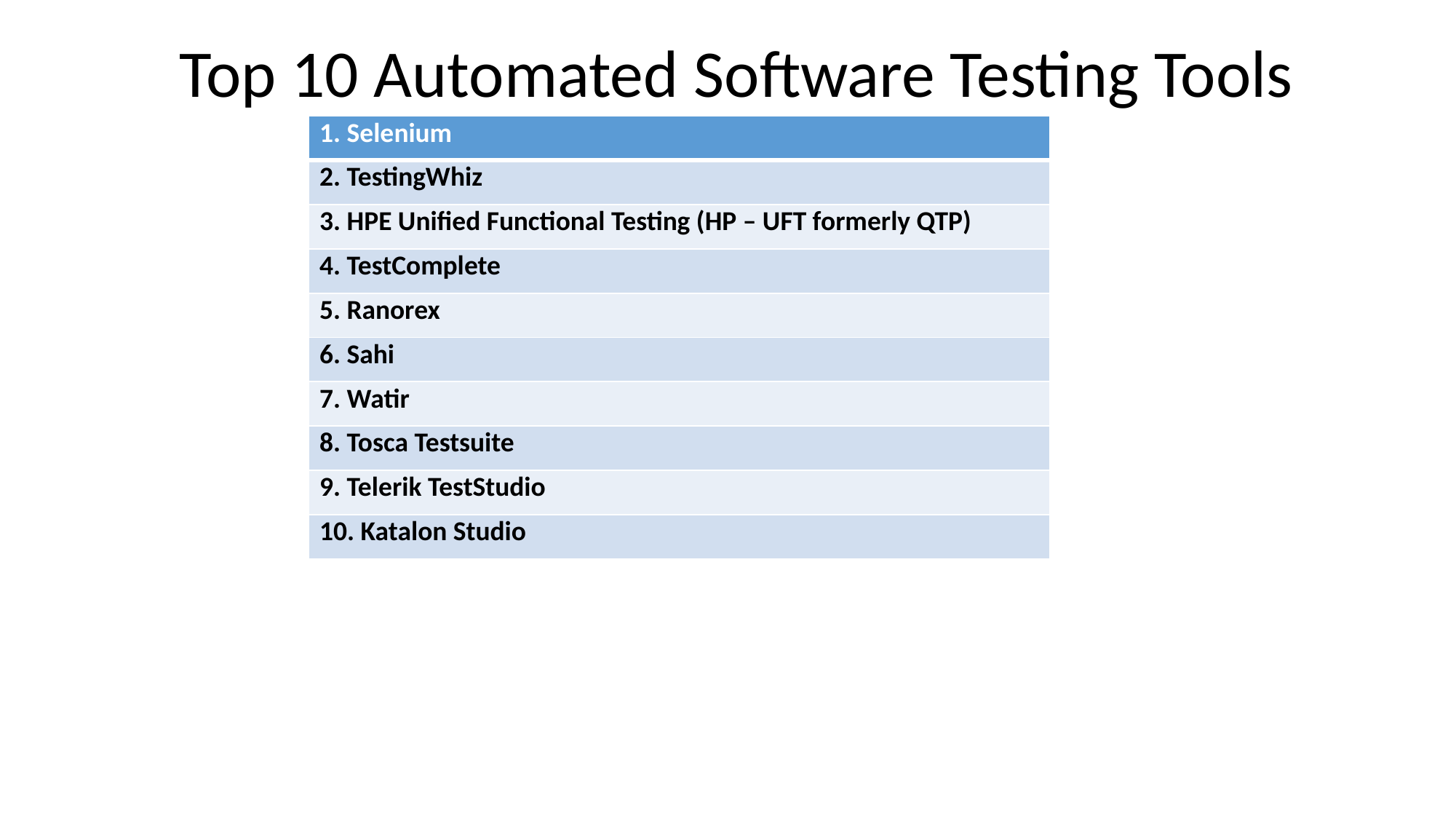

# Top 10 Automated Software Testing Tools
| 1. Selenium |
| --- |
| 2. TestingWhiz |
| 3. HPE Unified Functional Testing (HP – UFT formerly QTP) |
| 4. TestComplete |
| 5. Ranorex |
| 6. Sahi |
| 7. Watir |
| 8. Tosca Testsuite |
| 9. Telerik TestStudio |
| 10. Katalon Studio |